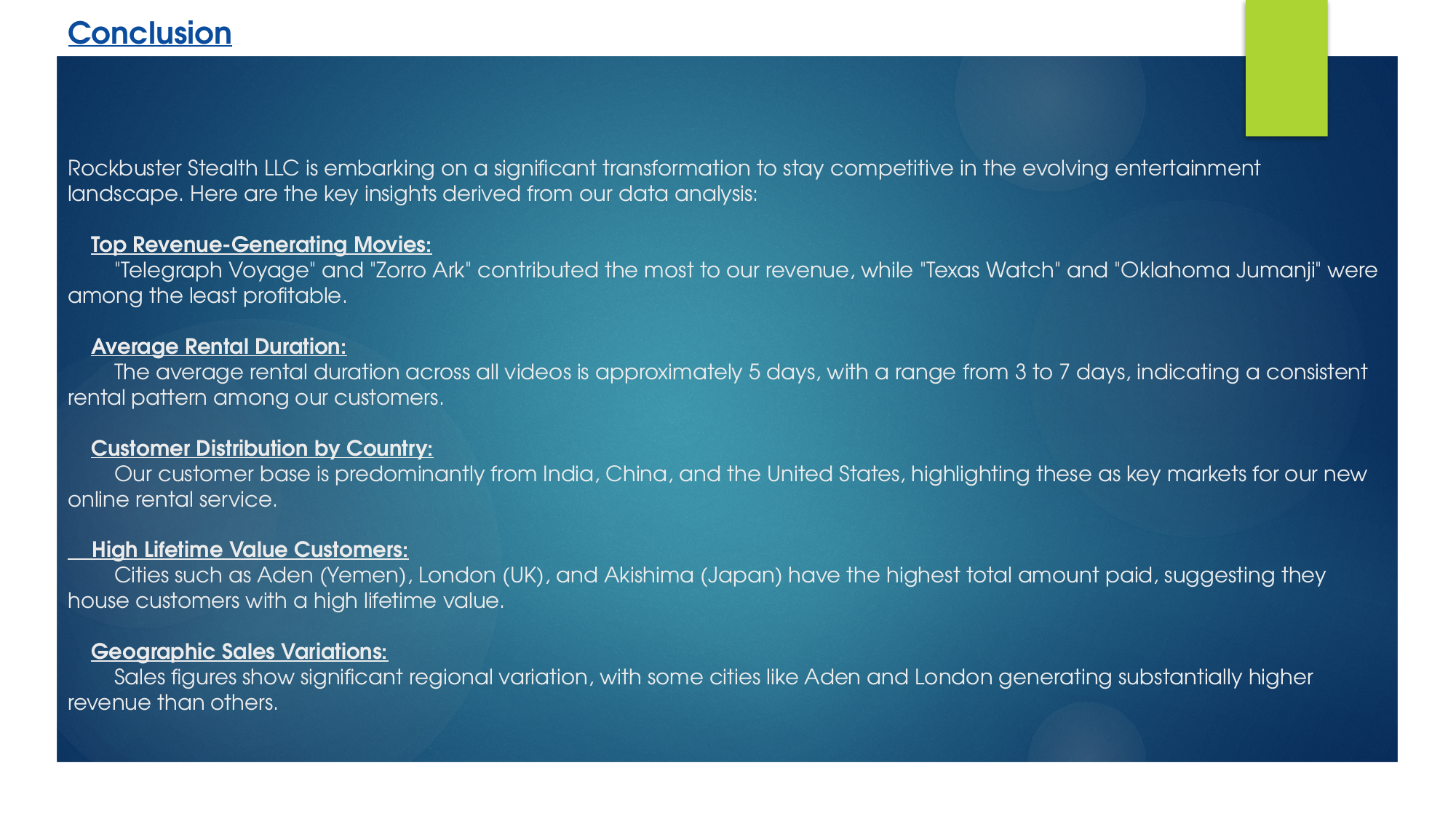

# Conclusion
Rockbuster Stealth LLC is embarking on a significant transformation to stay competitive in the evolving entertainment landscape. Here are the key insights derived from our data analysis:

    Top Revenue-Generating Movies:
        "Telegraph Voyage" and "Zorro Ark" contributed the most to our revenue, while "Texas Watch" and "Oklahoma Jumanji" were among the least profitable.

    Average Rental Duration:
        The average rental duration across all videos is approximately 5 days, with a range from 3 to 7 days, indicating a consistent rental pattern among our customers.

    Customer Distribution by Country:
        Our customer base is predominantly from India, China, and the United States, highlighting these as key markets for our new online rental service.

    High Lifetime Value Customers:
        Cities such as Aden (Yemen), London (UK), and Akishima (Japan) have the highest total amount paid, suggesting they house customers with a high lifetime value.

    Geographic Sales Variations:
        Sales figures show significant regional variation, with some cities like Aden and London generating substantially higher revenue than others.